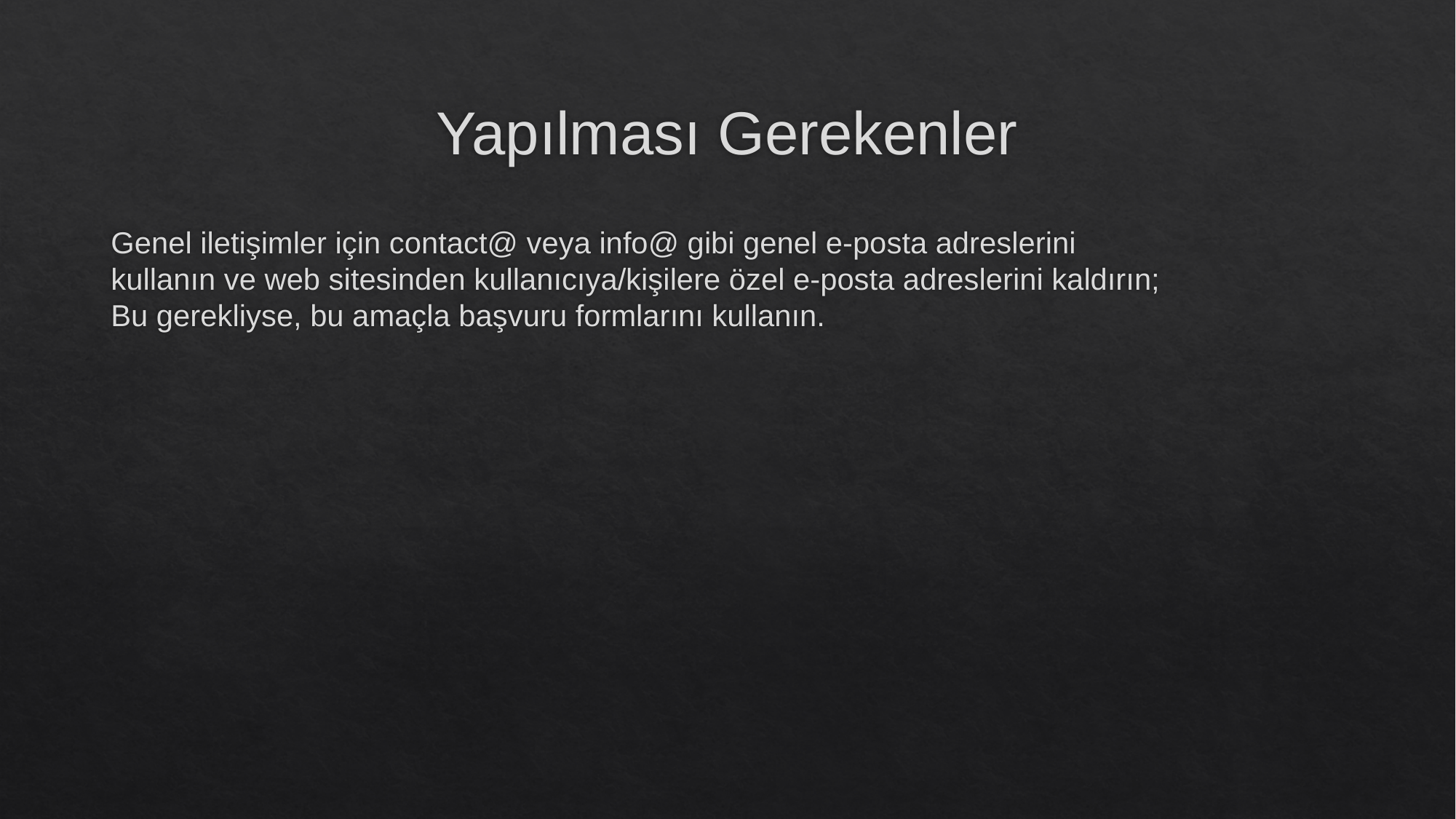

# Yapılması Gerekenler
Genel iletişimler için contact@ veya info@ gibi genel e-posta adreslerini kullanın ve web sitesinden kullanıcıya/kişilere özel e-posta adreslerini kaldırın; Bu gerekliyse, bu amaçla başvuru formlarını kullanın.